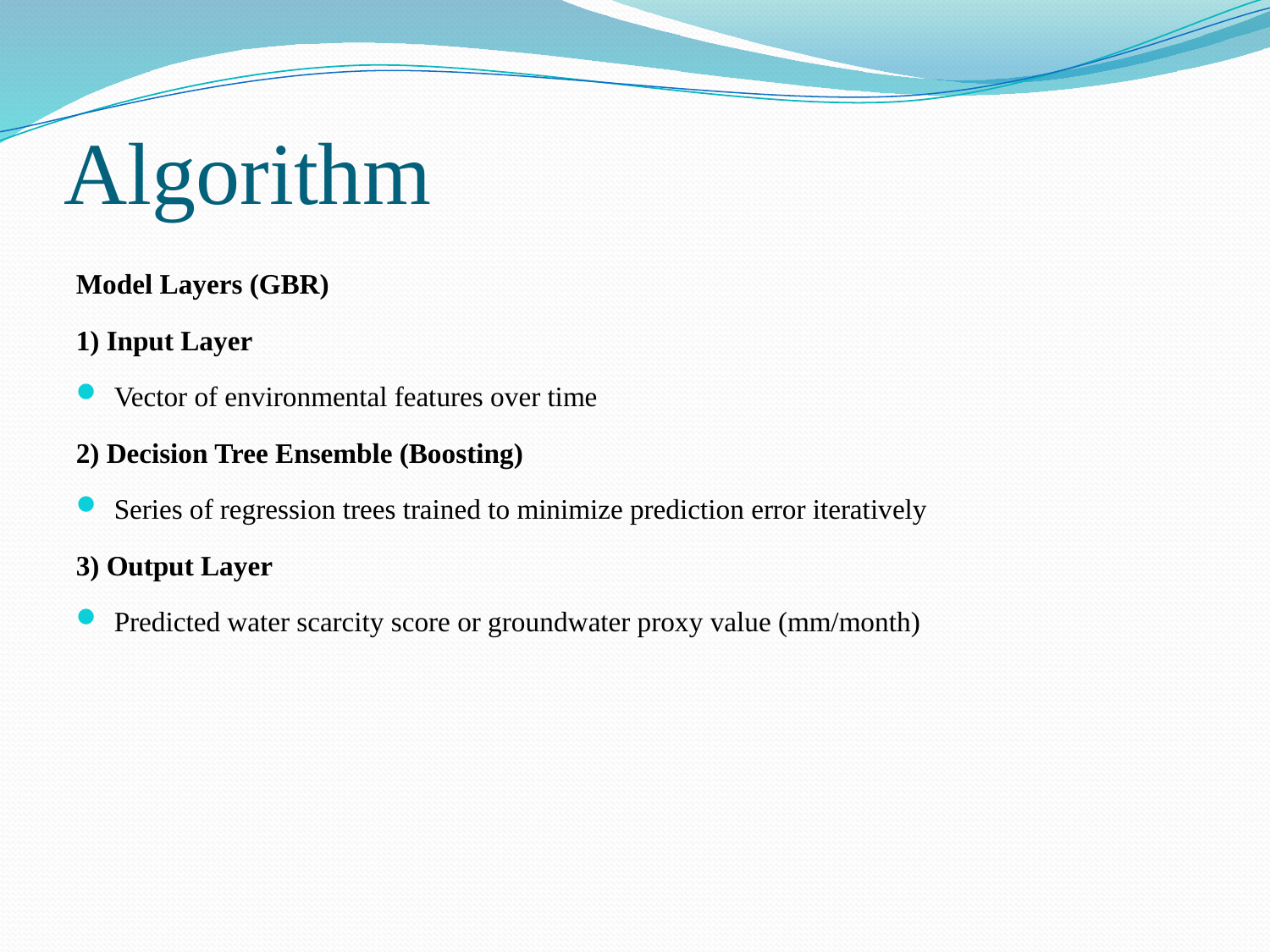

# Algorithm
Model Layers (GBR)
1) Input Layer
Vector of environmental features over time
2) Decision Tree Ensemble (Boosting)
Series of regression trees trained to minimize prediction error iteratively
3) Output Layer
Predicted water scarcity score or groundwater proxy value (mm/month)